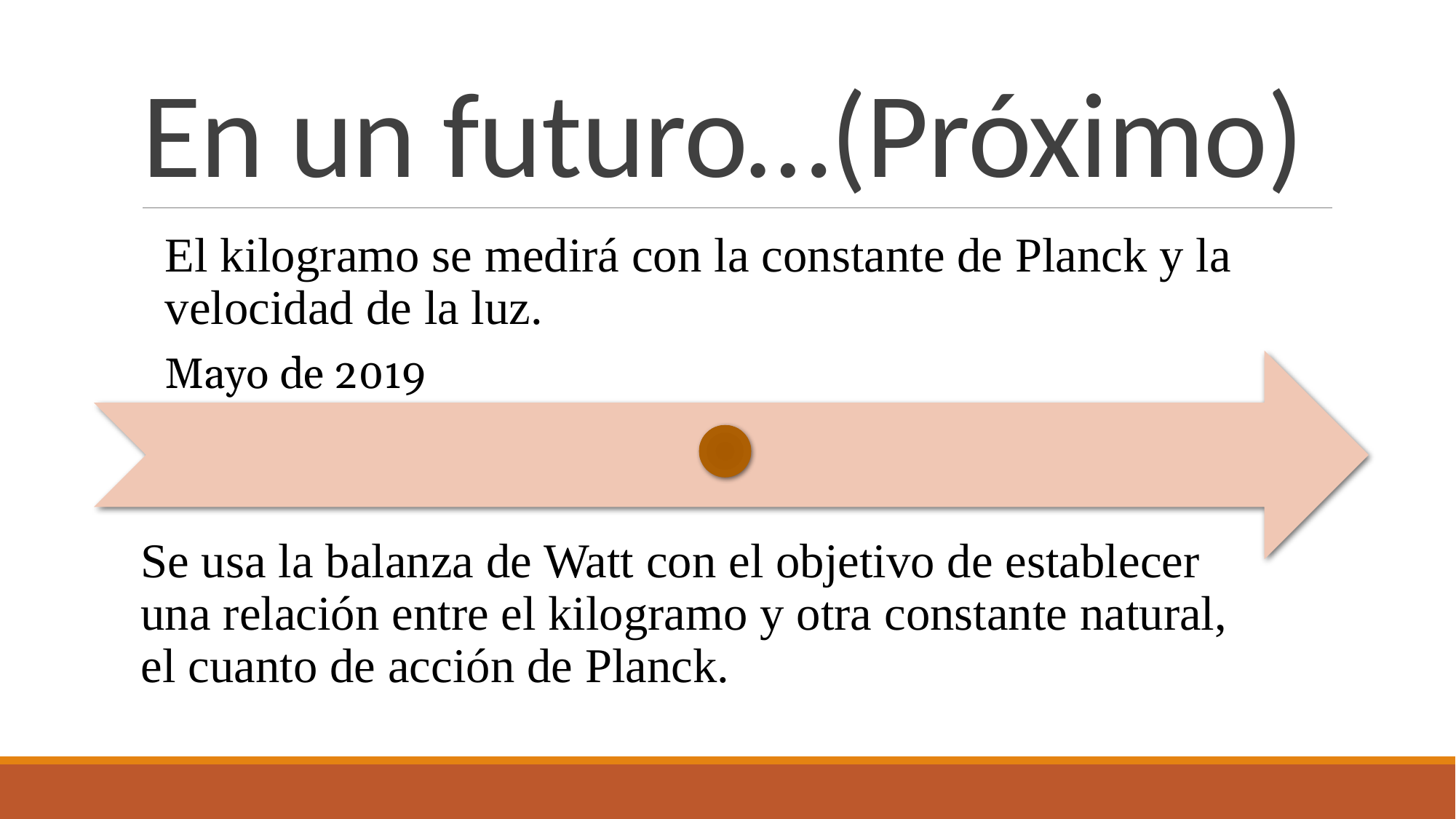

# En un futuro…(Próximo)
El kilogramo se medirá con la constante de Planck y la velocidad de la luz.
Mayo de 2019

Se usa la balanza de Watt con el objetivo de establecer una relación entre el kilogramo y otra constante natural, el cuanto de acción de Planck.